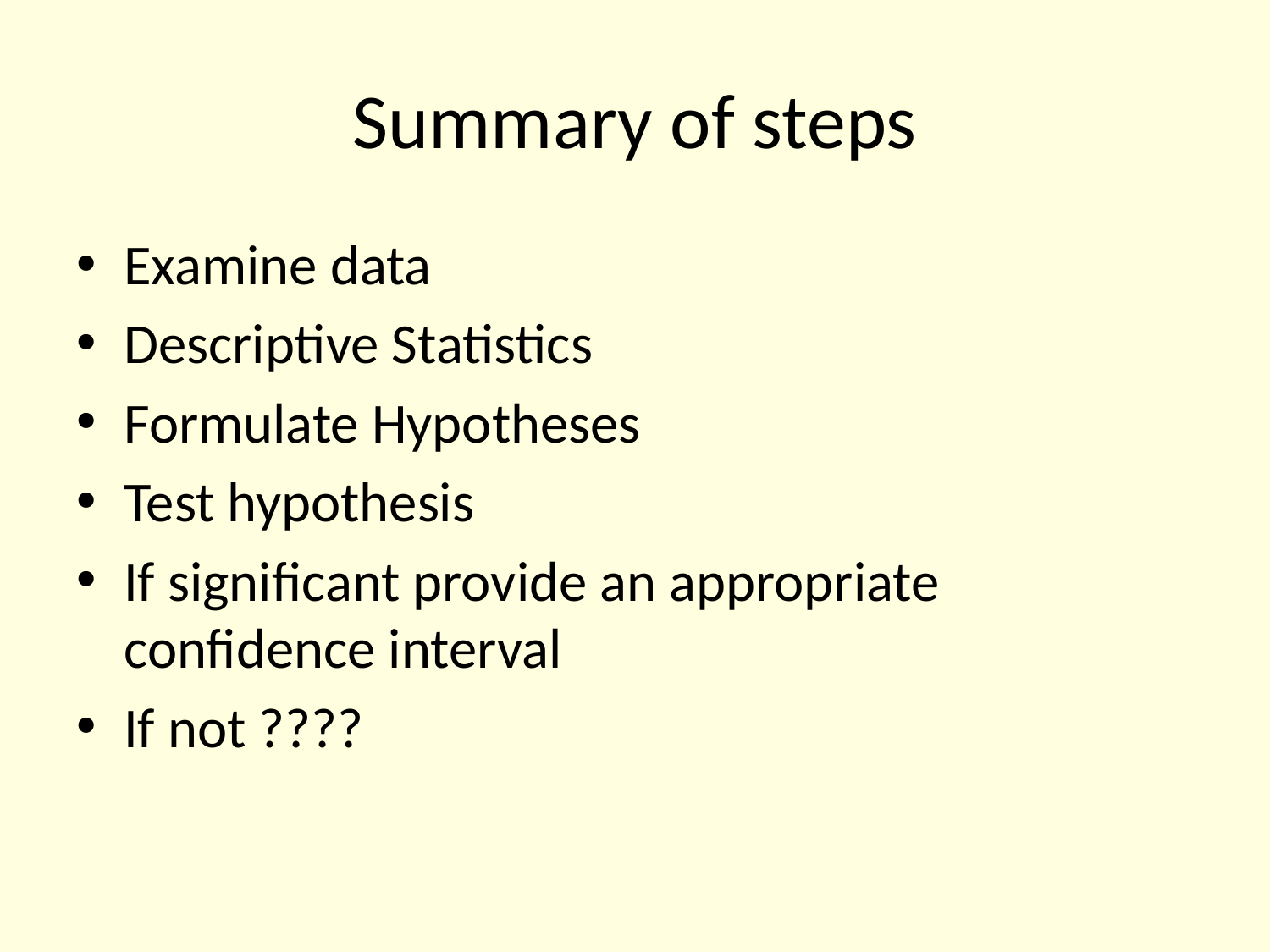

# Summary of steps
Examine data
Descriptive Statistics
Formulate Hypotheses
Test hypothesis
If significant provide an appropriate confidence interval
If not ????